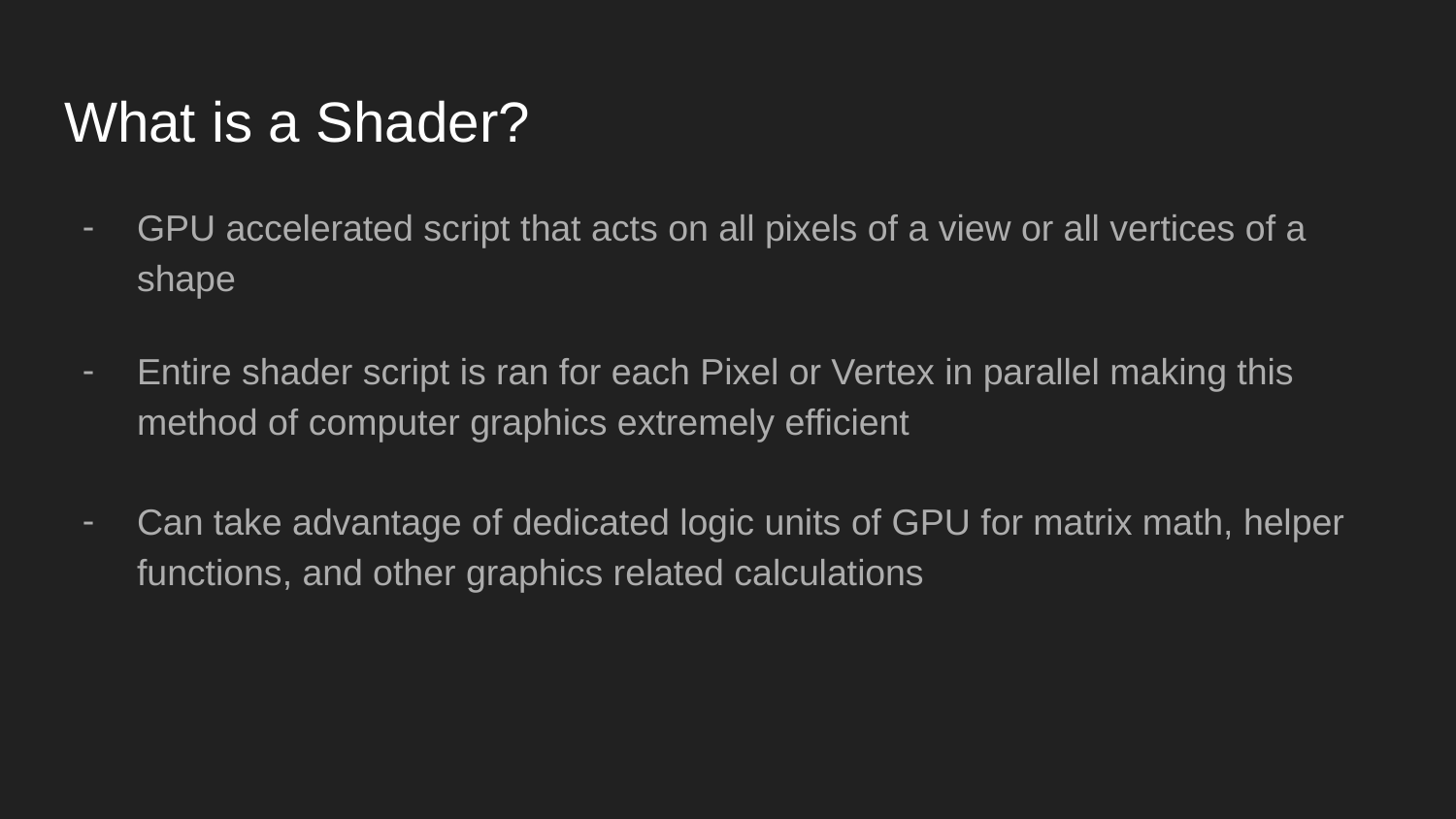

# What is a Shader?
GPU accelerated script that acts on all pixels of a view or all vertices of a shape
Entire shader script is ran for each Pixel or Vertex in parallel making this method of computer graphics extremely efficient
Can take advantage of dedicated logic units of GPU for matrix math, helper functions, and other graphics related calculations